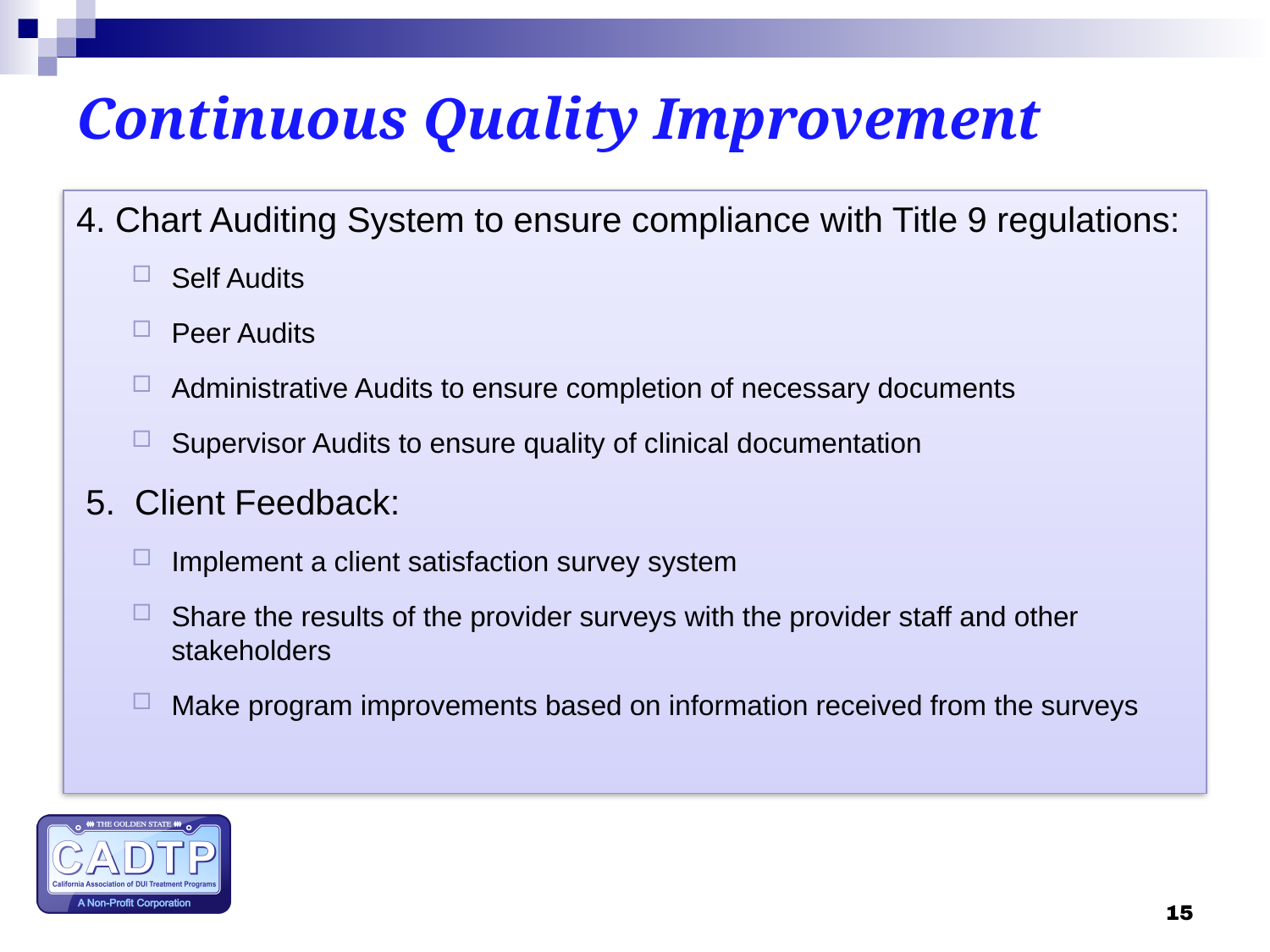

# Continuous Quality Improvement
4. Chart Auditing System to ensure compliance with Title 9 regulations:
Self Audits
Peer Audits
Administrative Audits to ensure completion of necessary documents
Supervisor Audits to ensure quality of clinical documentation
 5.  Client Feedback:
Implement a client satisfaction survey system
Share the results of the provider surveys with the provider staff and other stakeholders
Make program improvements based on information received from the surveys
15